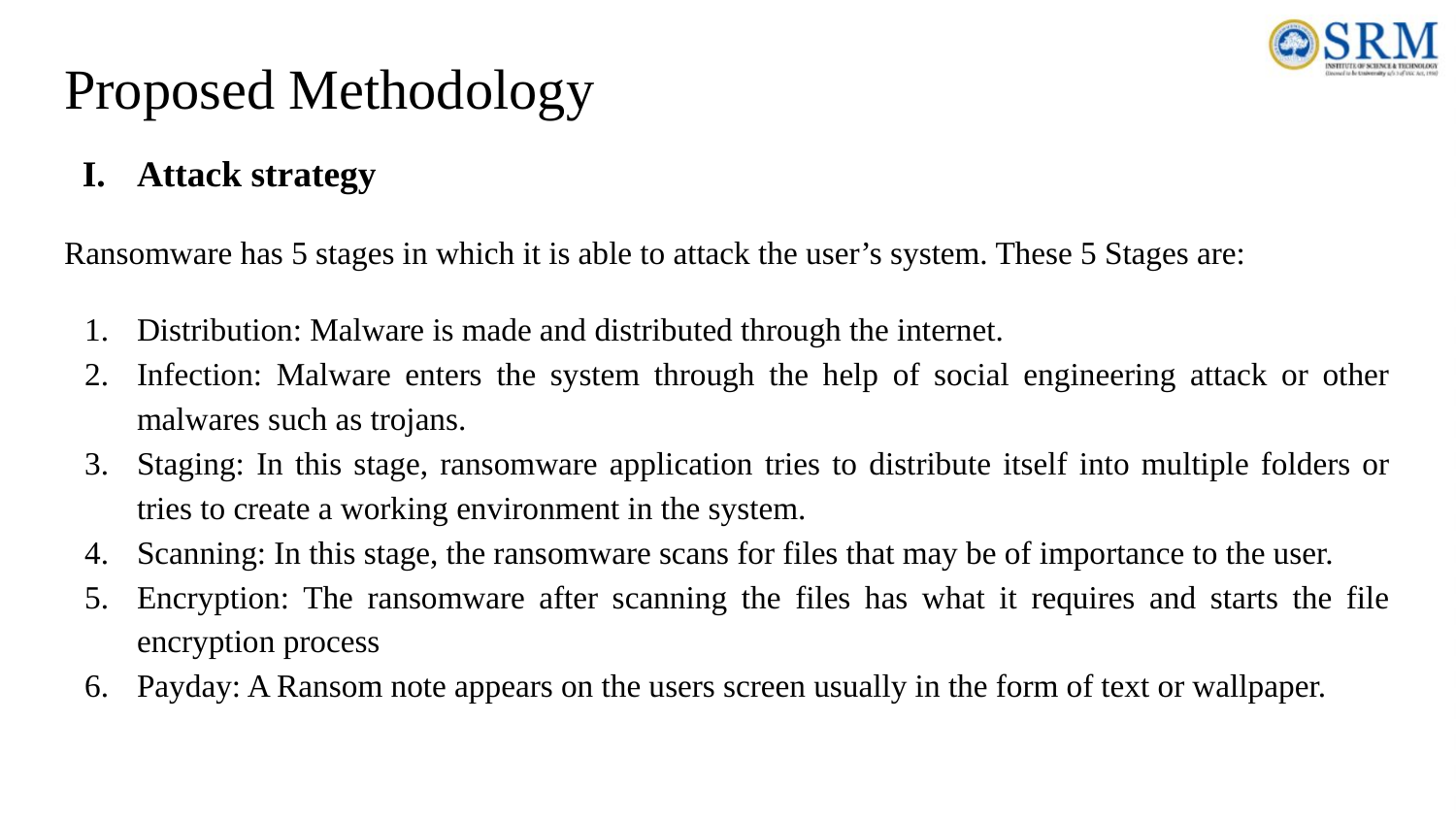

# Proposed Methodology
Attack strategy
Ransomware has 5 stages in which it is able to attack the user’s system. These 5 Stages are:
Distribution: Malware is made and distributed through the internet.
Infection: Malware enters the system through the help of social engineering attack or other malwares such as trojans.
Staging: In this stage, ransomware application tries to distribute itself into multiple folders or tries to create a working environment in the system.
Scanning: In this stage, the ransomware scans for files that may be of importance to the user.
Encryption: The ransomware after scanning the files has what it requires and starts the file encryption process
Payday: A Ransom note appears on the users screen usually in the form of text or wallpaper.